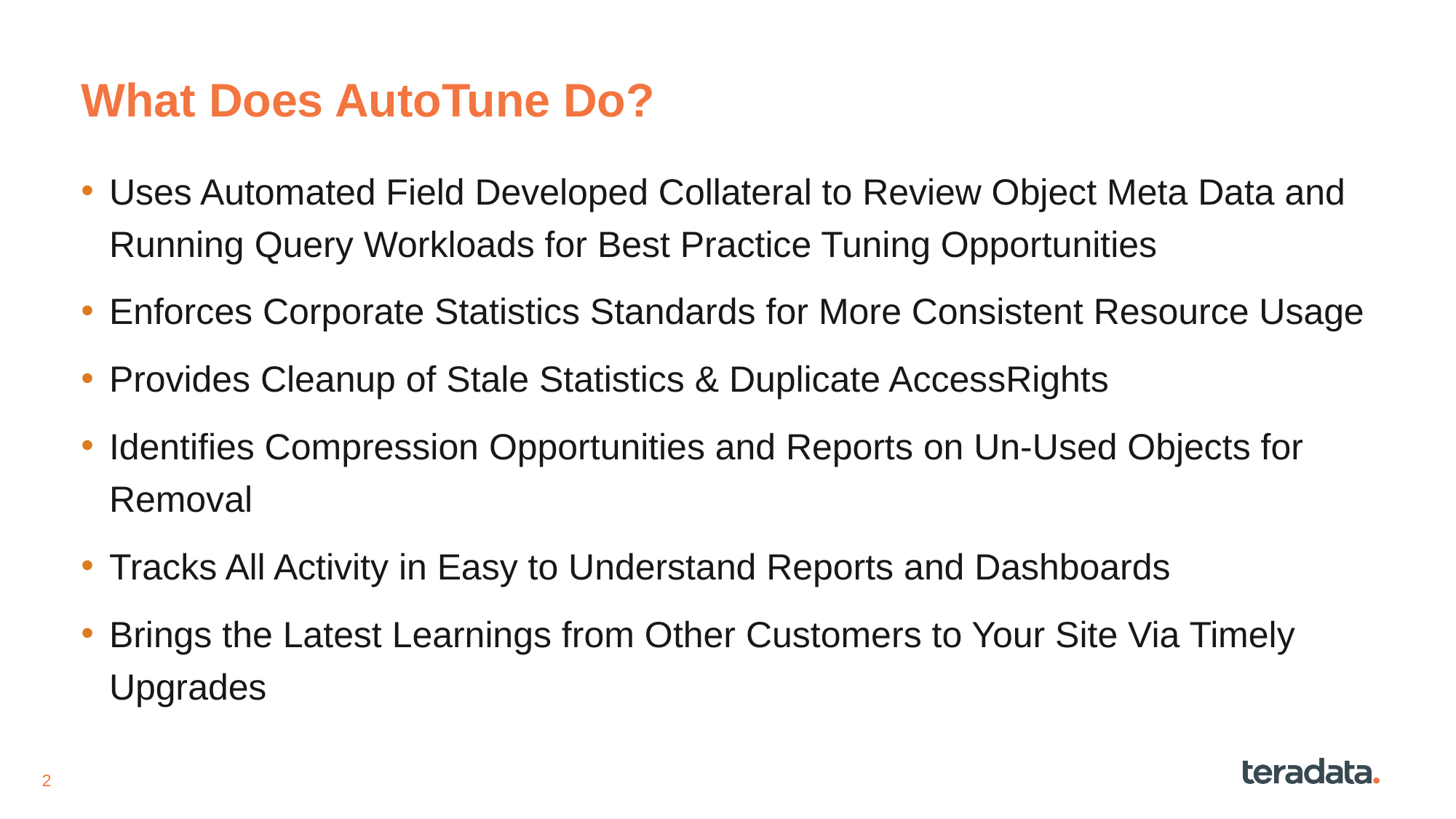

# What Does AutoTune Do?
Uses Automated Field Developed Collateral to Review Object Meta Data and Running Query Workloads for Best Practice Tuning Opportunities
Enforces Corporate Statistics Standards for More Consistent Resource Usage
Provides Cleanup of Stale Statistics & Duplicate AccessRights
Identifies Compression Opportunities and Reports on Un-Used Objects for Removal
Tracks All Activity in Easy to Understand Reports and Dashboards
Brings the Latest Learnings from Other Customers to Your Site Via Timely Upgrades